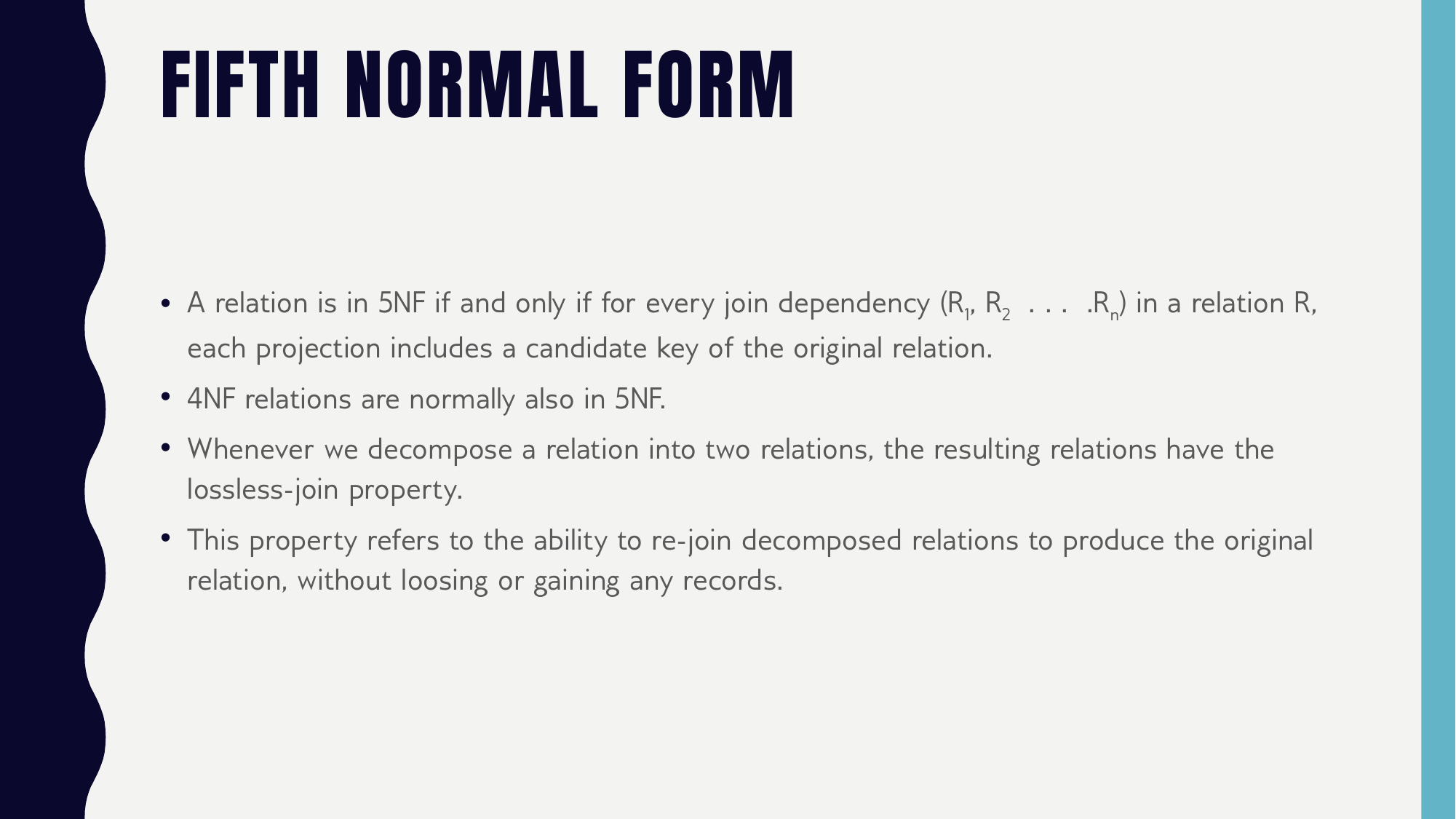

# Fifth normal form
A relation is in 5NF if and only if for every join dependency (R1, R2  . . .  .Rn) in a relation R, each projection includes a candidate key of the original relation.
4NF relations are normally also in 5NF.
Whenever we decompose a relation into two relations, the resulting relations have the lossless-join property.
This property refers to the ability to re-join decomposed relations to produce the original relation, without loosing or gaining any records.